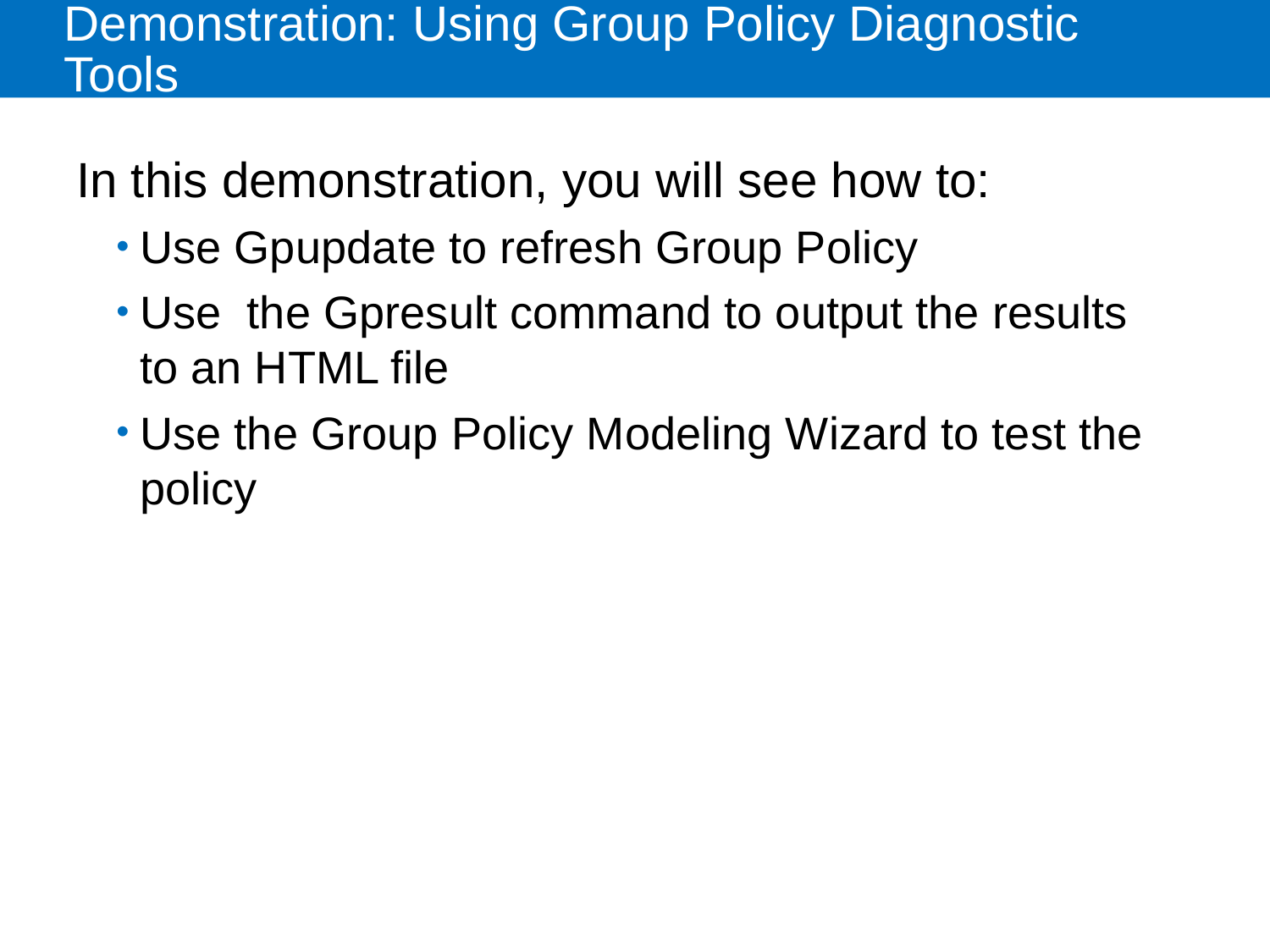

# Demonstration: Using Group Policy Diagnostic Tools
In this demonstration, you will see how to:
Use Gpupdate to refresh Group Policy
Use  the Gpresult command to output the results to an HTML file
Use the Group Policy Modeling Wizard to test the policy